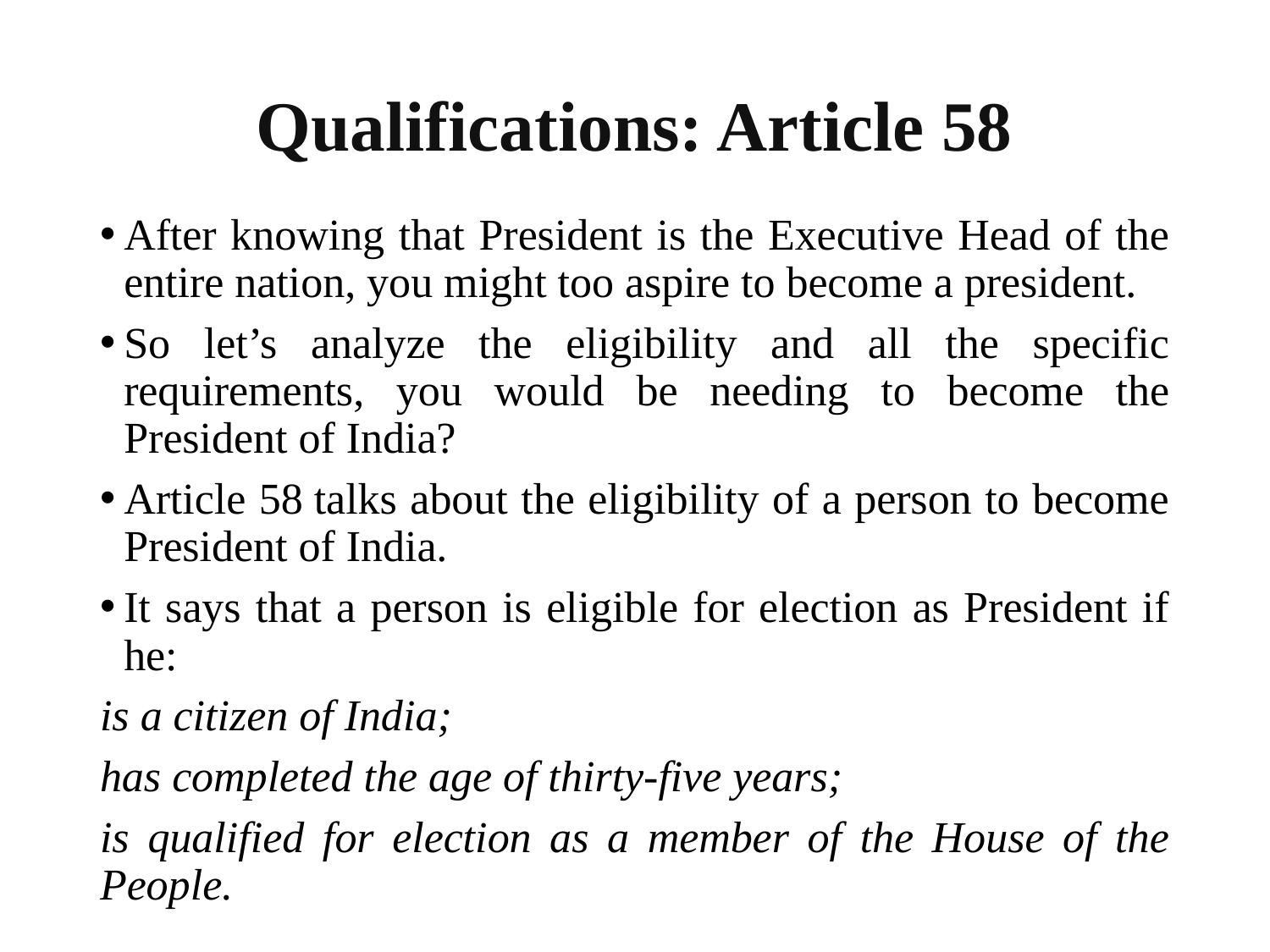

# Qualifications: Article 58
After knowing that President is the Executive Head of the entire nation, you might too aspire to become a president.
So let’s analyze the eligibility and all the specific requirements, you would be needing to become the President of India?
Article 58 talks about the eligibility of a person to become President of India.
It says that a person is eligible for election as President if he:
is a citizen of India;
has completed the age of thirty-five years;
is qualified for election as a member of the House of the People.